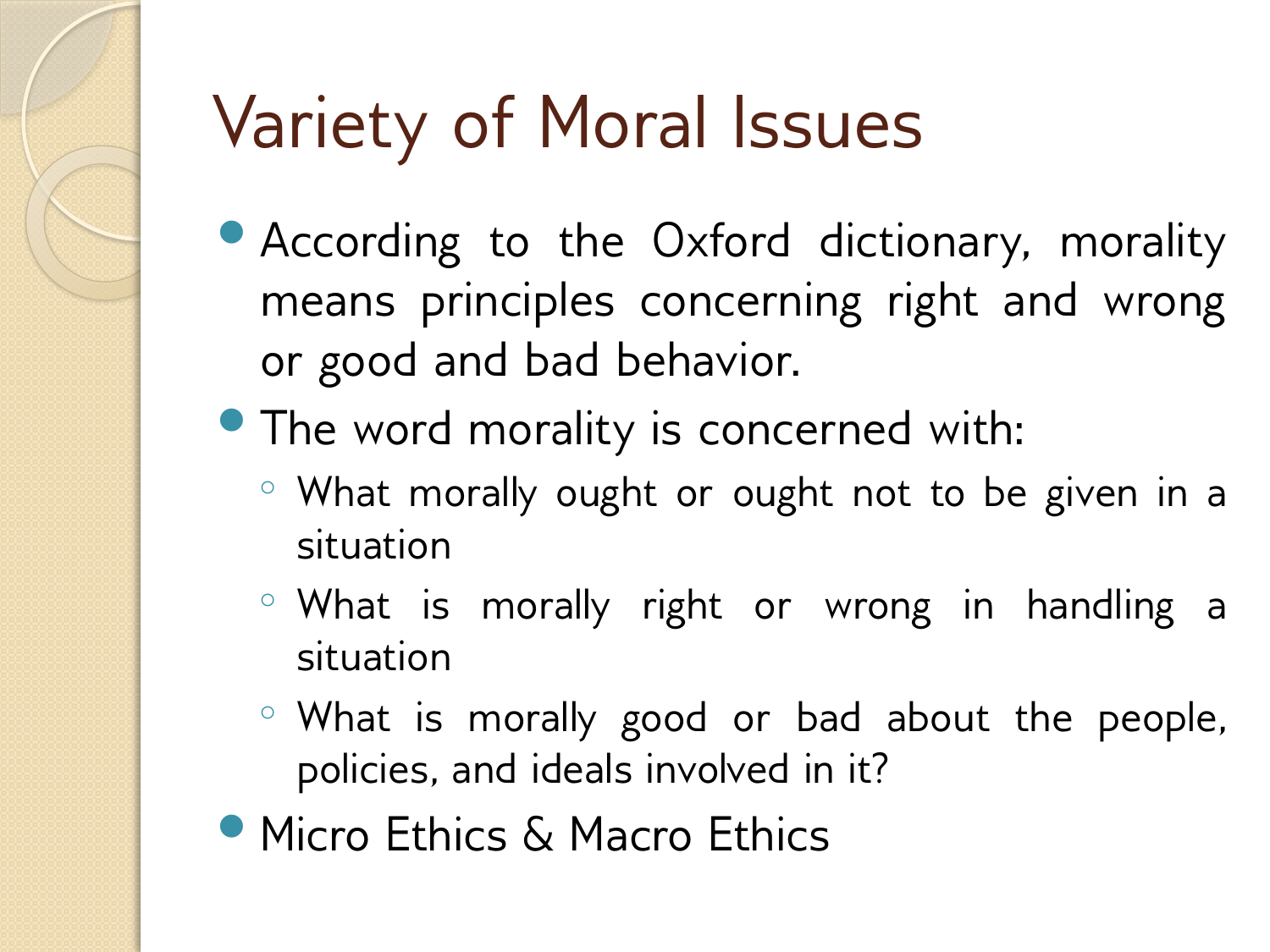

# Variety of Moral Issues
According to the Oxford dictionary, morality means principles concerning right and wrong or good and bad behavior.
The word morality is concerned with:
What morally ought or ought not to be given in a situation
What is morally right or wrong in handling a situation
What is morally good or bad about the people, policies, and ideals involved in it?
Micro Ethics & Macro Ethics